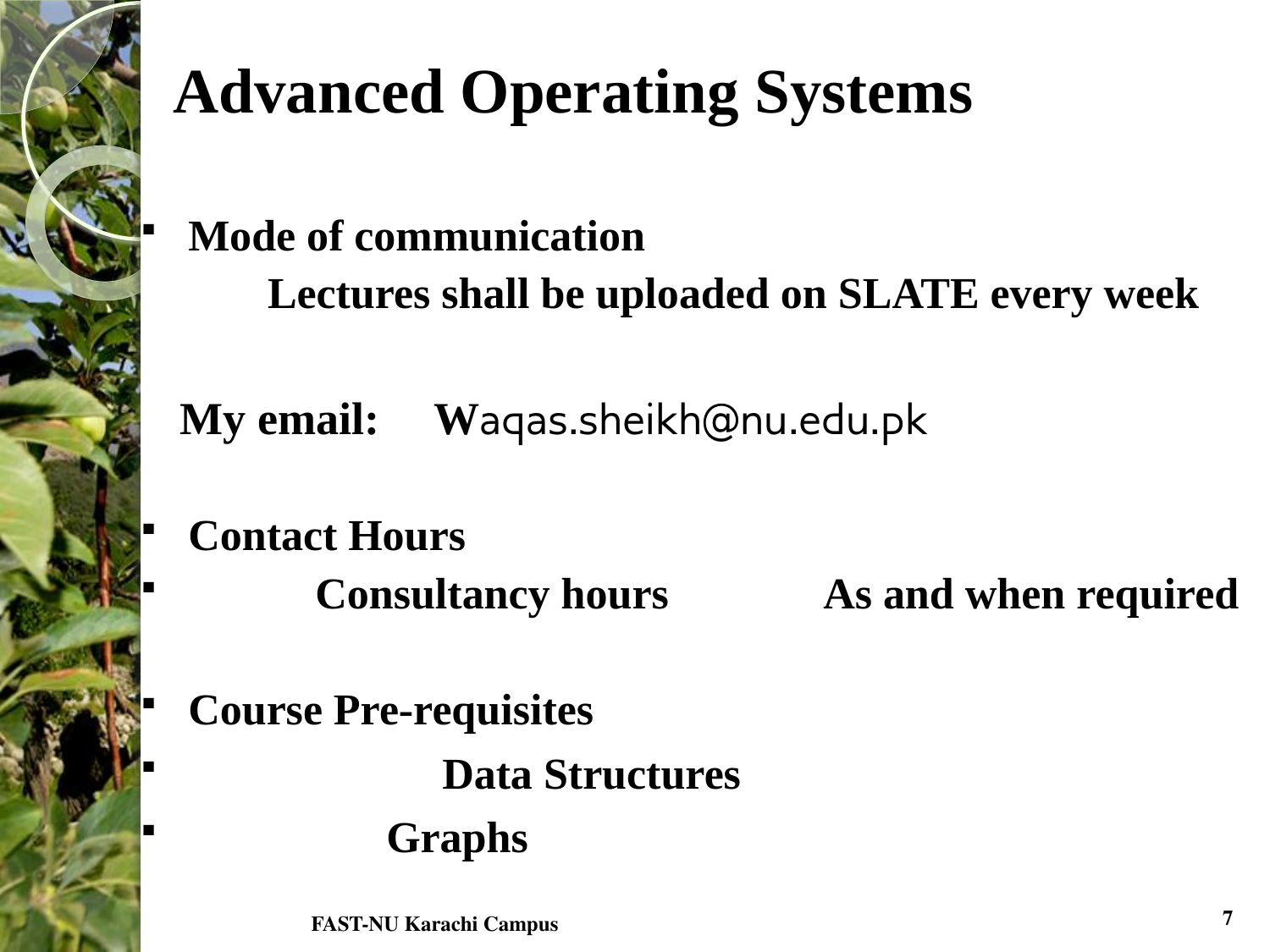

# Advanced Operating Systems
Mode of communication
	Lectures shall be uploaded on SLATE every week

	My email:	Waqas.sheikh@nu.edu.pk

Contact Hours
	Consultancy hours		As and when required

Course Pre-requisites
		Data Structures
                  Graphs
FAST-NU Karachi Campus
7